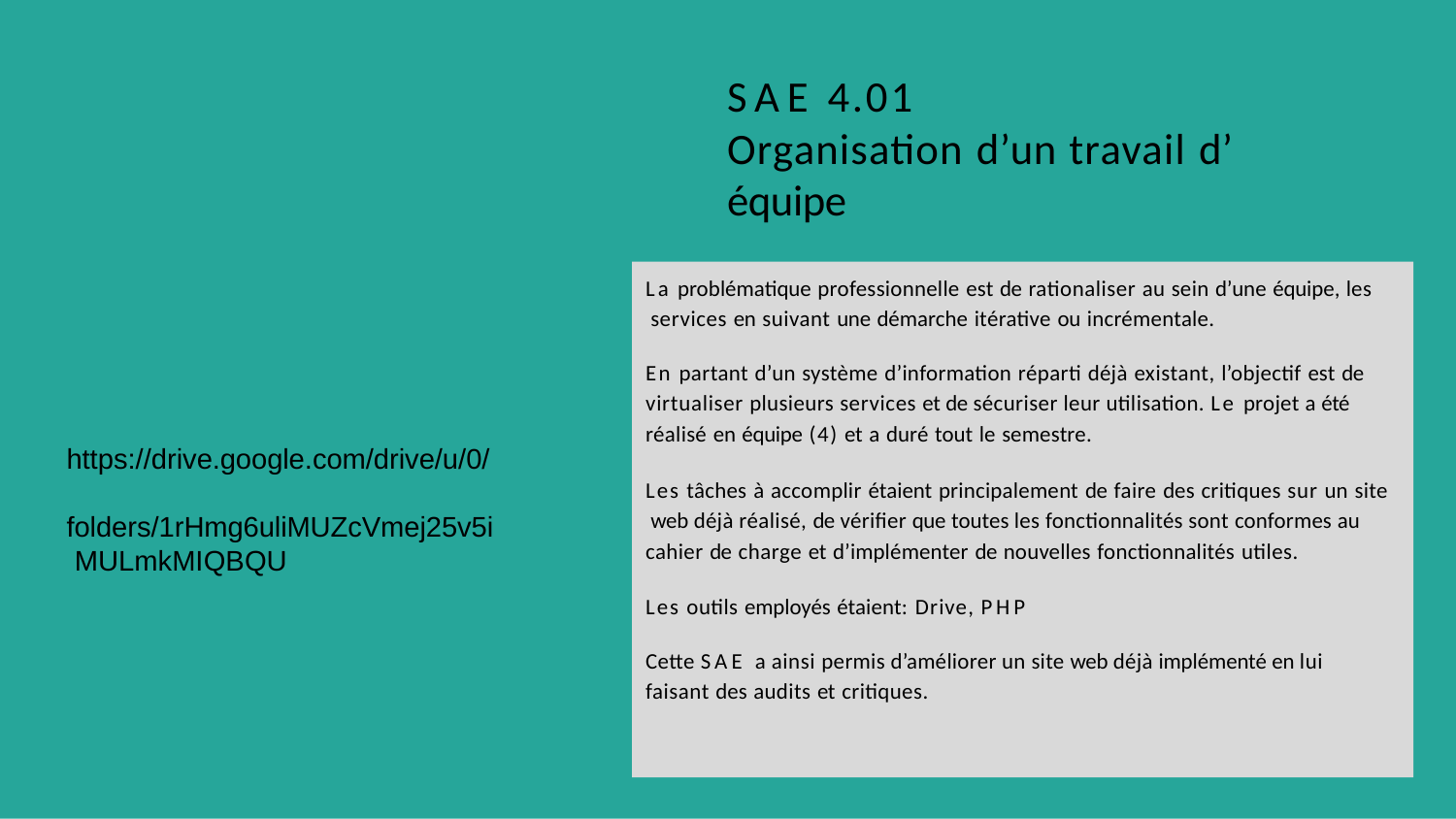

# SAE 4.01
Organisation d’un travail d’  équipe

La problématique professionnelle est de rationaliser au sein d’une équipe, les  services en suivant une démarche itérative ou incrémentale.

En partant d’un système d’information réparti déjà existant, l’objectif est de  virtualiser plusieurs services et de sécuriser leur utilisation. Le projet a été  réalisé en équipe (4) et a duré tout le semestre.
https://drive.google.com/drive/u/0/  folders/1rHmg6uliMUZcVmej25v5i  MULmkMIQBQU
Les tâches à accomplir étaient principalement de faire des critiques sur un site  web déjà réalisé, de vériﬁer que toutes les fonctionnalités sont conformes au  cahier de charge et d’implémenter de nouvelles fonctionnalités utiles.
Les outils employés étaient: Drive, PHP

Cette SAE a ainsi permis d’améliorer un site web déjà implémenté en lui  faisant des audits et critiques.